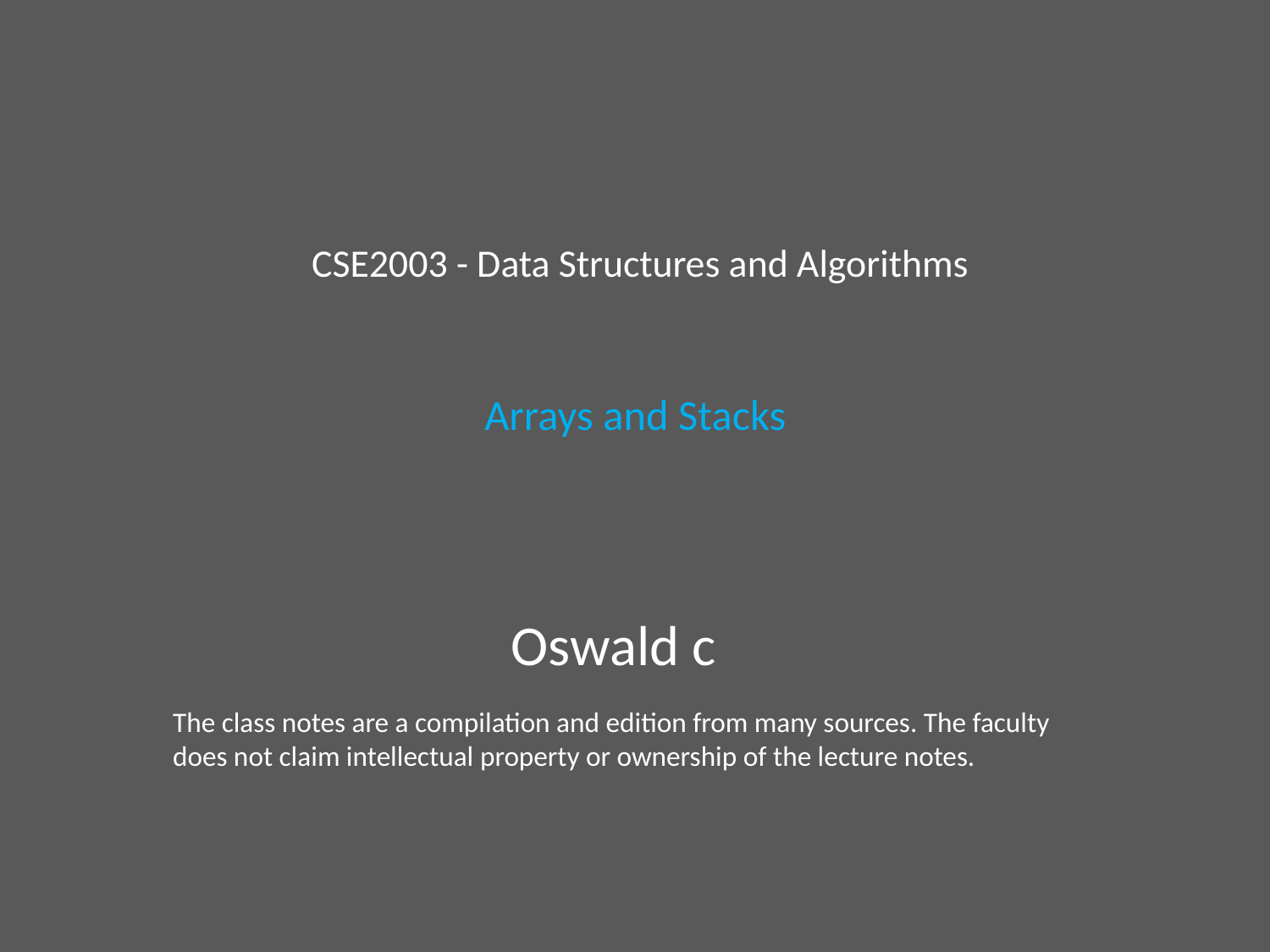

# CSE2003 - Data Structures and Algorithms Arrays and Stacks
Oswald c
The class notes are a compilation and edition from many sources. The faculty does not claim intellectual property or ownership of the lecture notes.